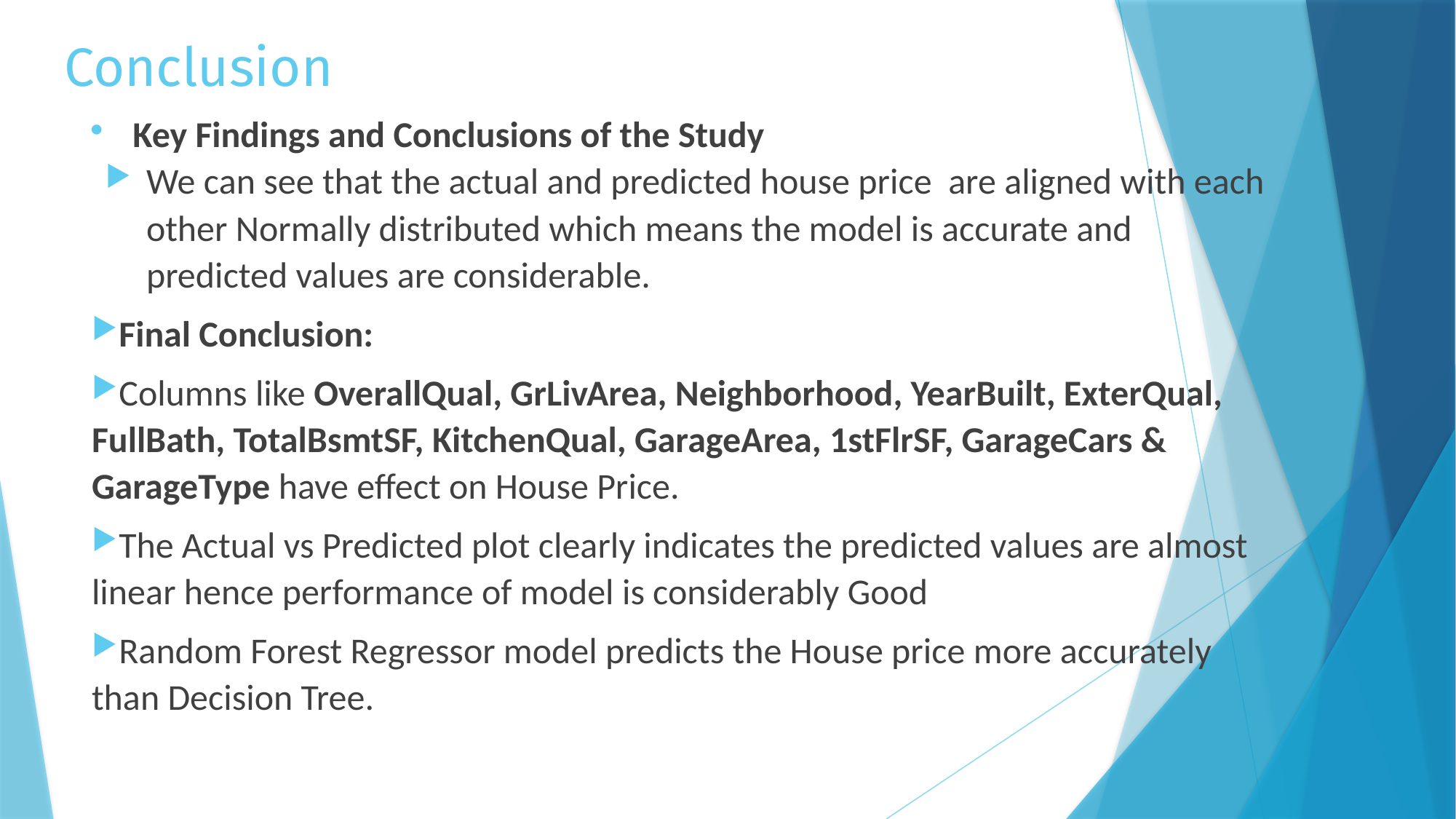

# Conclusion
Key Findings and Conclusions of the Study
We can see that the actual and predicted house price  are aligned with each other Normally distributed which means the model is accurate and predicted values are considerable.
Final Conclusion:
Columns like OverallQual, GrLivArea, Neighborhood, YearBuilt, ExterQual, FullBath, TotalBsmtSF, KitchenQual, GarageArea, 1stFlrSF, GarageCars & GarageType have effect on House Price.
The Actual vs Predicted plot clearly indicates the predicted values are almost linear hence performance of model is considerably Good
Random Forest Regressor model predicts the House price more accurately than Decision Tree.